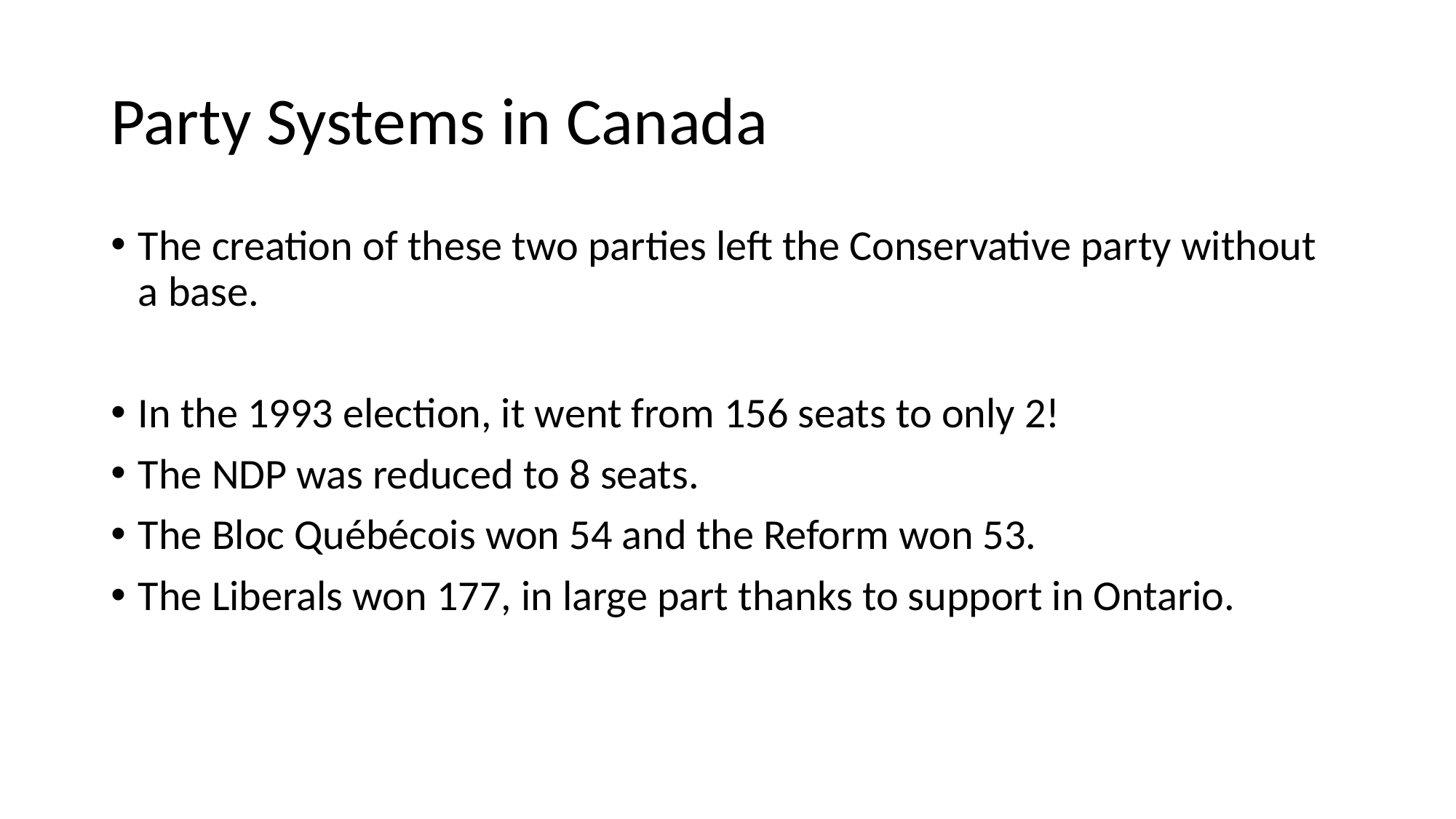

# Party Systems in Canada
The creation of these two parties left the Conservative party without a base.

In the 1993 election, it went from 156 seats to only 2!
The NDP was reduced to 8 seats.
The Bloc Québécois won 54 and the Reform won 53.
The Liberals won 177, in large part thanks to support in Ontario.